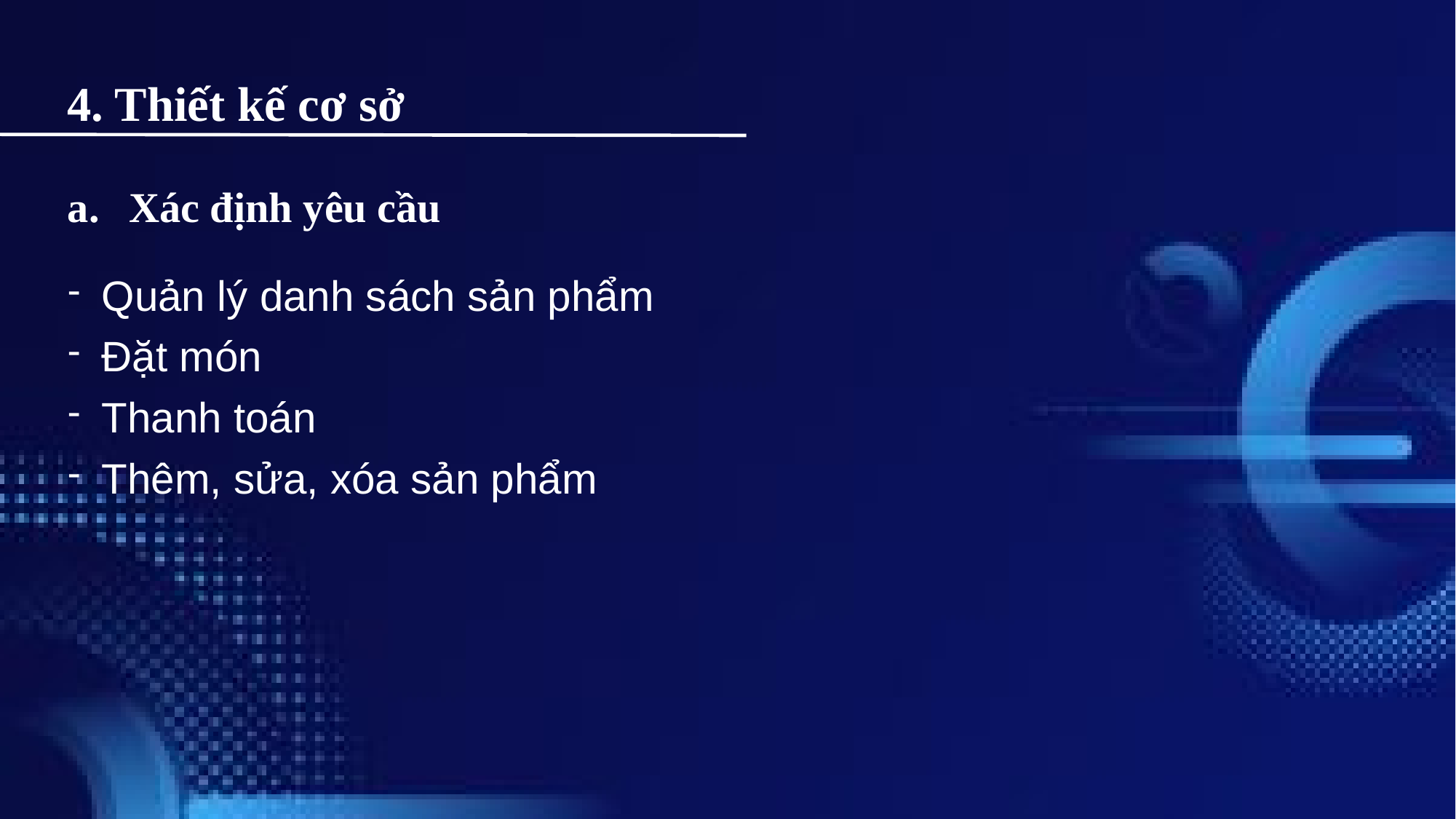

4. Thiết kế cơ sở
# Xác định yêu cầu
Quản lý danh sách sản phẩm
Đặt món
Thanh toán
Thêm, sửa, xóa sản phẩm